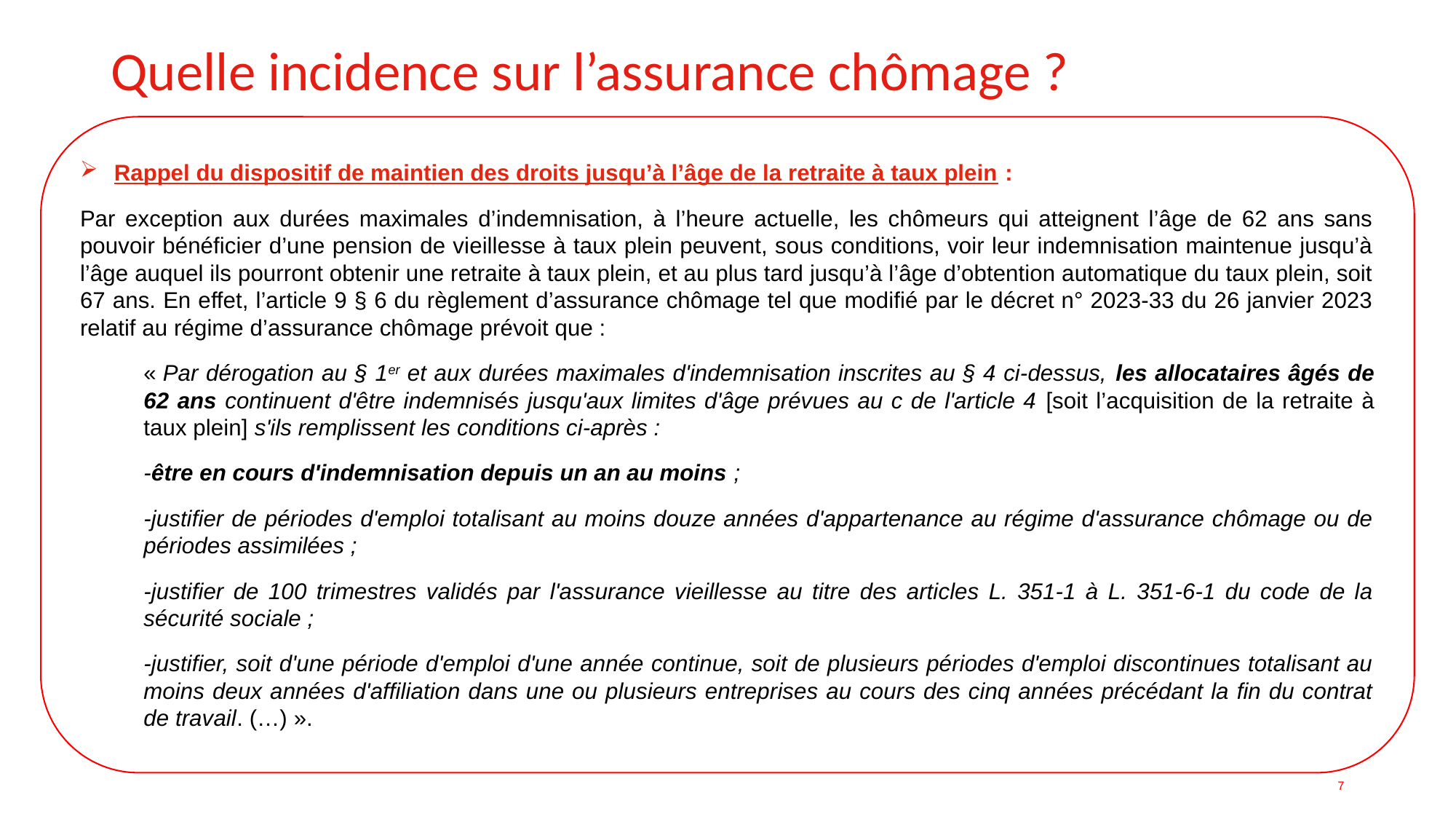

# Quelle incidence sur l’assurance chômage ?

Rappel du dispositif de maintien des droits jusqu’à l’âge de la retraite à taux plein :
Par exception aux durées maximales d’indemnisation, à l’heure actuelle, les chômeurs qui atteignent l’âge de 62 ans sans pouvoir bénéficier d’une pension de vieillesse à taux plein peuvent, sous conditions, voir leur indemnisation maintenue jusqu’à l’âge auquel ils pourront obtenir une retraite à taux plein, et au plus tard jusqu’à l’âge d’obtention automatique du taux plein, soit 67 ans. En effet, l’article 9 § 6 du règlement d’assurance chômage tel que modifié par le décret n° 2023-33 du 26 janvier 2023 relatif au régime d’assurance chômage prévoit que :
« Par dérogation au § 1er et aux durées maximales d'indemnisation inscrites au § 4 ci-dessus, les allocataires âgés de 62 ans continuent d'être indemnisés jusqu'aux limites d'âge prévues au c de l'article 4 [soit l’acquisition de la retraite à taux plein] s'ils remplissent les conditions ci-après :
-être en cours d'indemnisation depuis un an au moins ;
-justifier de périodes d'emploi totalisant au moins douze années d'appartenance au régime d'assurance chômage ou de périodes assimilées ;
-justifier de 100 trimestres validés par l'assurance vieillesse au titre des articles L. 351-1 à L. 351-6-1 du code de la sécurité sociale ;
-justifier, soit d'une période d'emploi d'une année continue, soit de plusieurs périodes d'emploi discontinues totalisant au moins deux années d'affiliation dans une ou plusieurs entreprises au cours des cinq années précédant la fin du contrat de travail. (…) ».

7
7